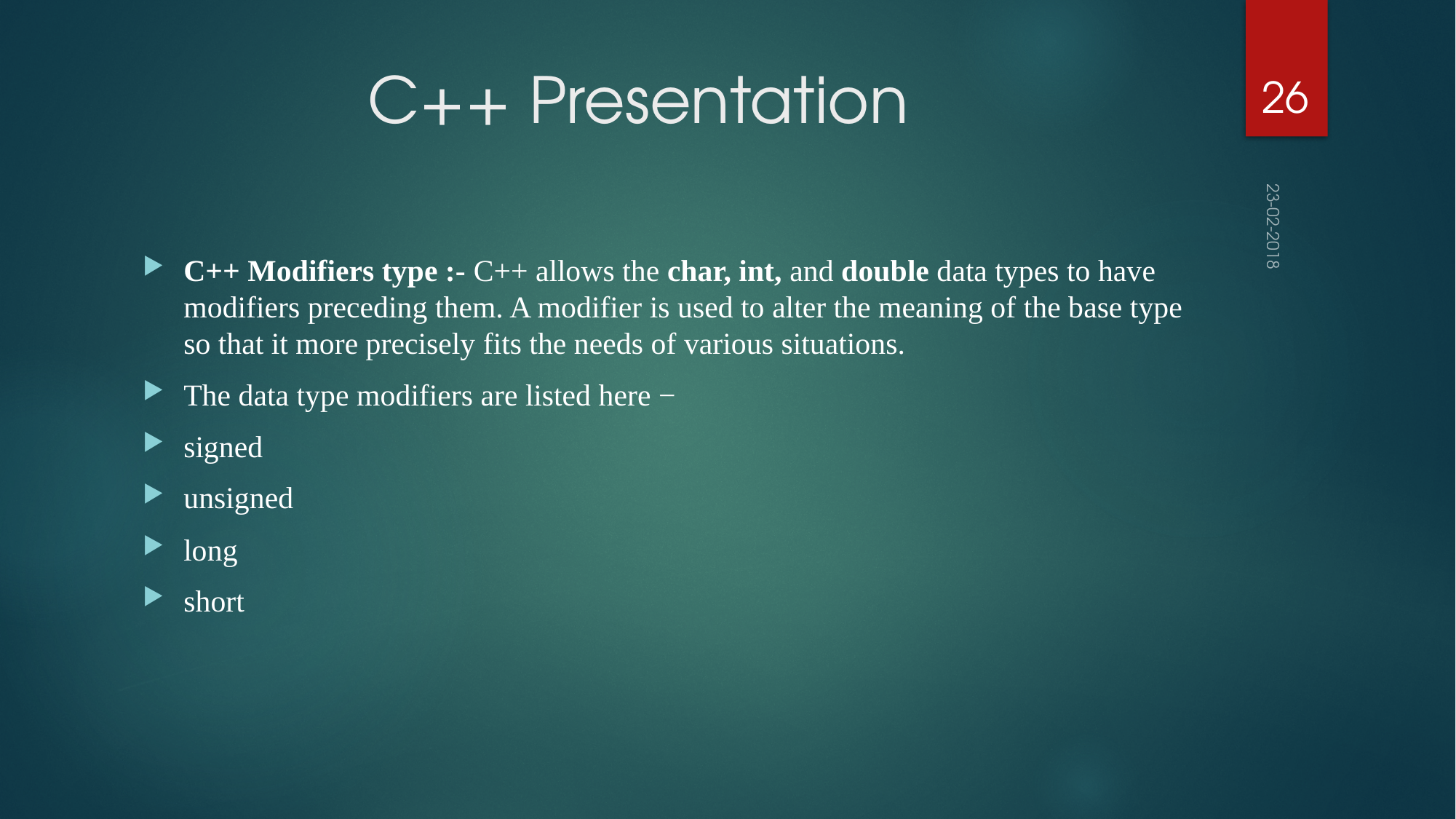

26
# C++ Presentation
23-02-2018
C++ Modifiers type :- C++ allows the char, int, and double data types to have modifiers preceding them. A modifier is used to alter the meaning of the base type so that it more precisely fits the needs of various situations.
The data type modifiers are listed here −
signed
unsigned
long
short